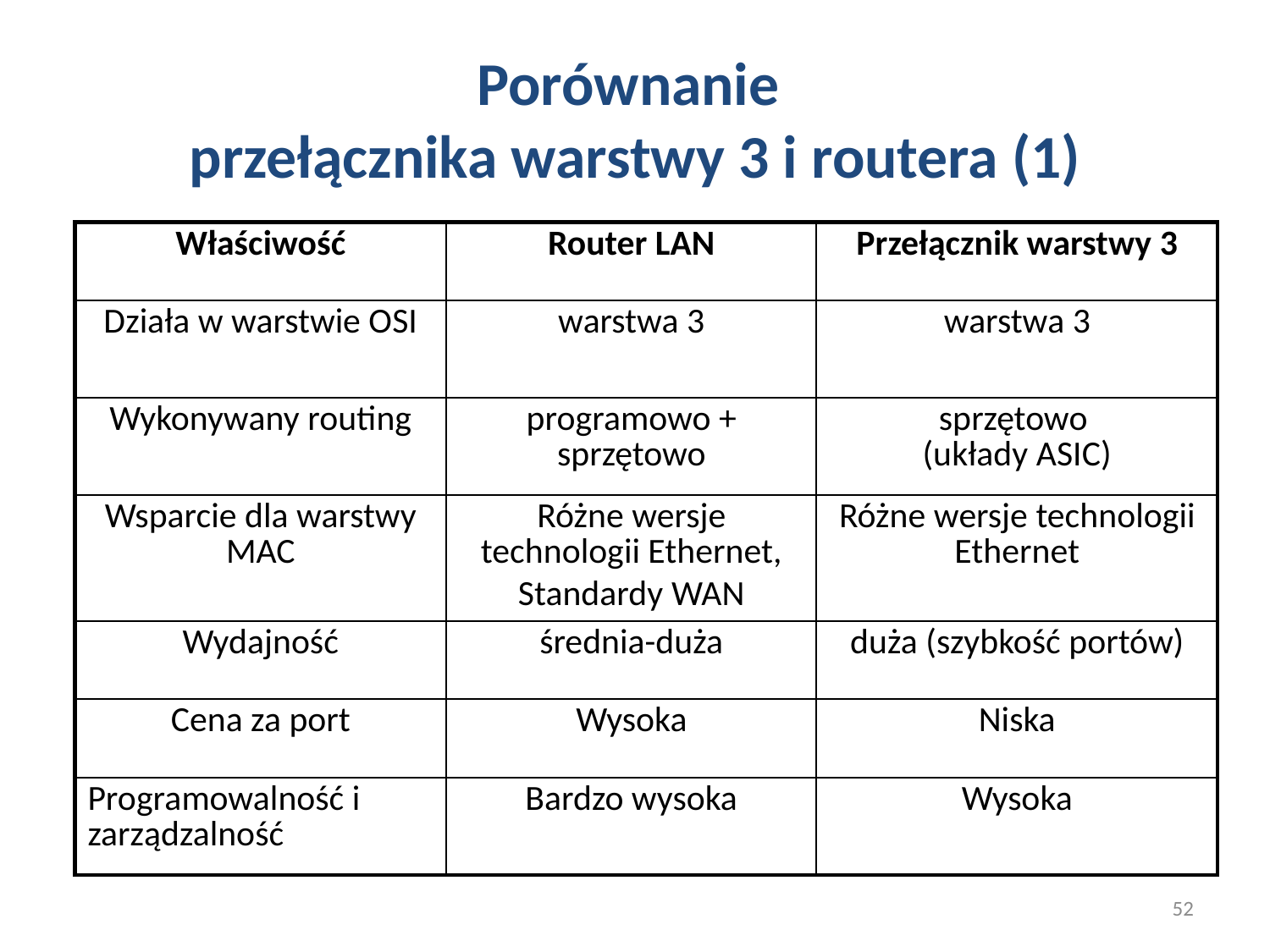

# Porównanie przełącznika warstwy 3 i routera (1)
| Właściwość | Router LAN | Przełącznik warstwy 3 |
| --- | --- | --- |
| Działa w warstwie OSI | warstwa 3 | warstwa 3 |
| Wykonywany routing | programowo + sprzętowo | sprzętowo (układy ASIC) |
| Wsparcie dla warstwy MAC | Różne wersje technologii Ethernet, Standardy WAN | Różne wersje technologii Ethernet |
| Wydajność | średnia-duża | duża (szybkość portów) |
| Cena za port | Wysoka | Niska |
| Programowalność i zarządzalność | Bardzo wysoka | Wysoka |
52